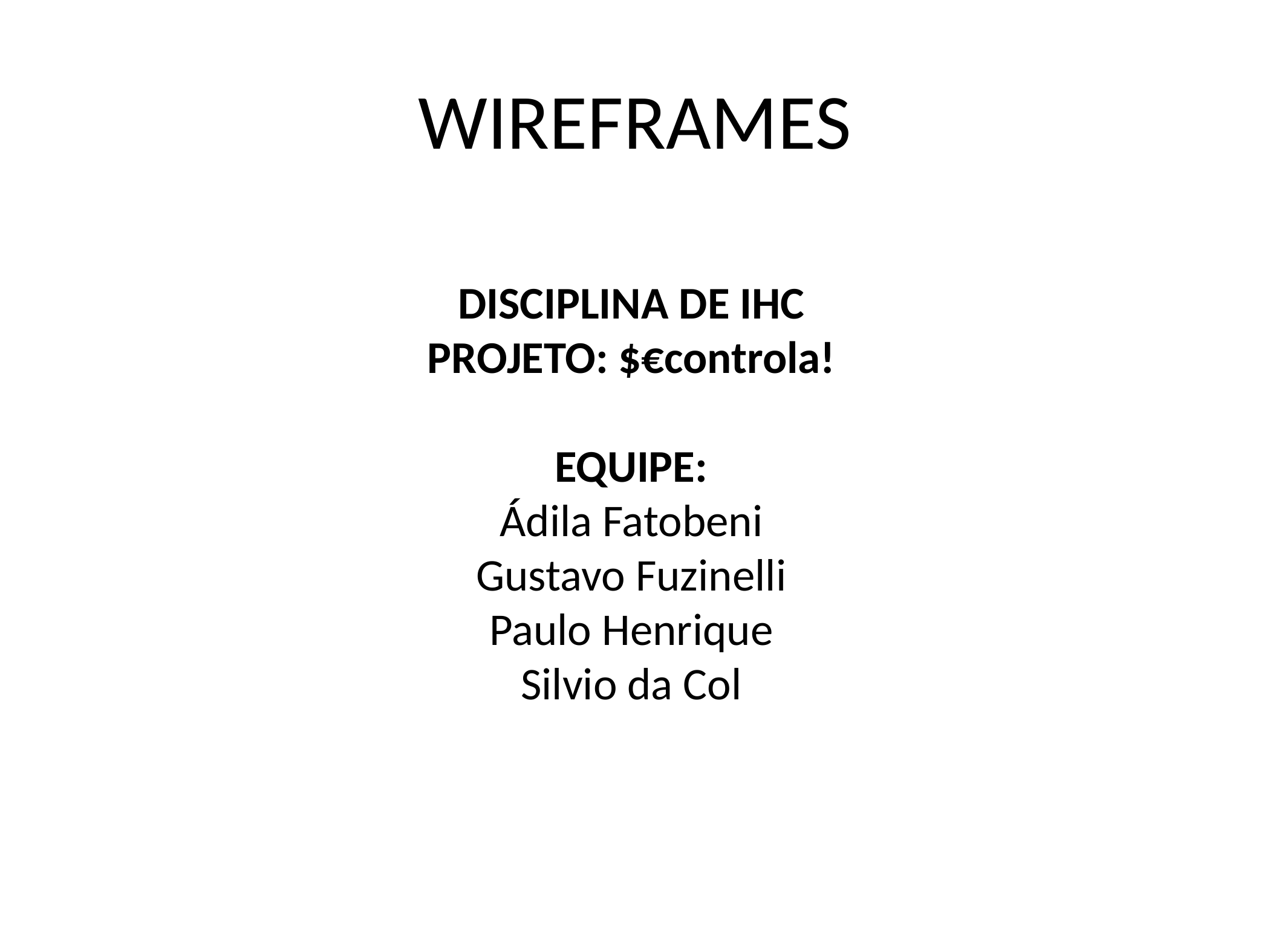

# WIREFRAMES
DISCIPLINA DE IHC
PROJETO: $€controla!

EQUIPE:
Ádila Fatobeni
Gustavo Fuzinelli
Paulo Henrique
Silvio da Col